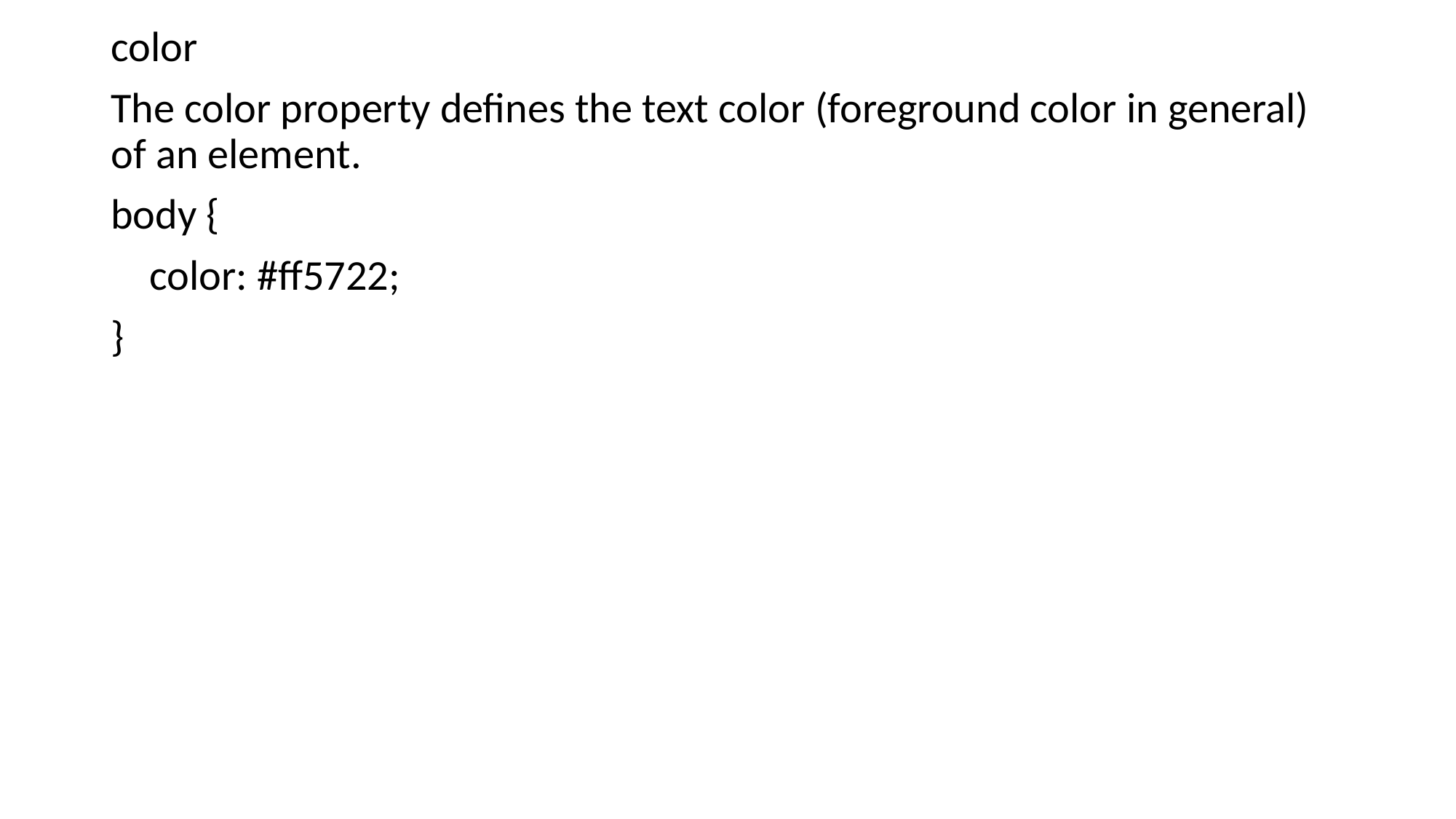

color
The color property defines the text color (foreground color in general) of an element.
body {
    color: #ff5722;
}